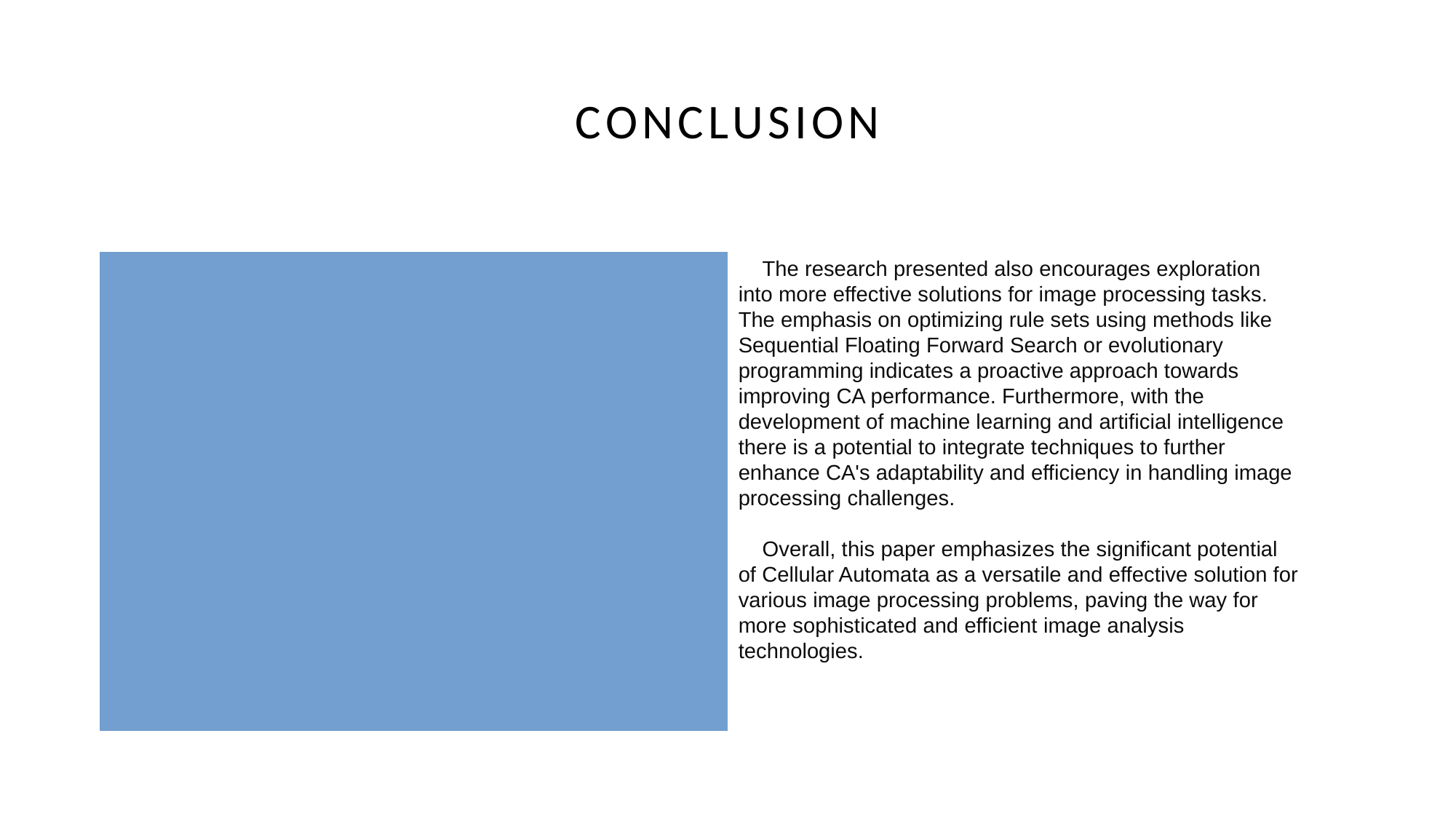

# Conclusion

    The research presented also encourages exploration into more effective solutions for image processing tasks. The emphasis on optimizing rule sets using methods like Sequential Floating Forward Search or evolutionary programming indicates a proactive approach towards improving CA performance. Furthermore, with the development of machine learning and artificial intelligence there is a potential to integrate techniques to further enhance CA's adaptability and efficiency in handling image processing challenges.

    Overall, this paper emphasizes the significant potential of Cellular Automata as a versatile and effective solution for various image processing problems, paving the way for more sophisticated and efficient image analysis technologies.
    This paper demonstrates significant progress in the realm of Cellular Automata for image processing tasks, showcasing the ability to learn effective rule sets through various methods. Particularly notable is the introduction of modified CA formulations like the B-rule and 2-cycle CAs, which exhibit improved performance, especially in tasks such as filtering salt and pepper noise, outperforming traditional median filtering methods.
    There are several things that stand out in this paper, first, the flexibility of trained CA systems, enabling their application to diverse image processing tasks. This adaptability paves the way for exploring specialized feature detection and addressing specific types of noise with efficiency.
    Moreover, the paper's focus on the Sequential Floating Forward Search algorithm highlights a key aspect of its methodology. By employing SFFS, the research showcases a strategic approach to rule set optimization within Cellular Automata systems. This methodological choice not only demonstrates a practical and effective means of enhancing CA performance but also opens avenues for further refining and fine-tuning rule sets for specific image processing tasks.